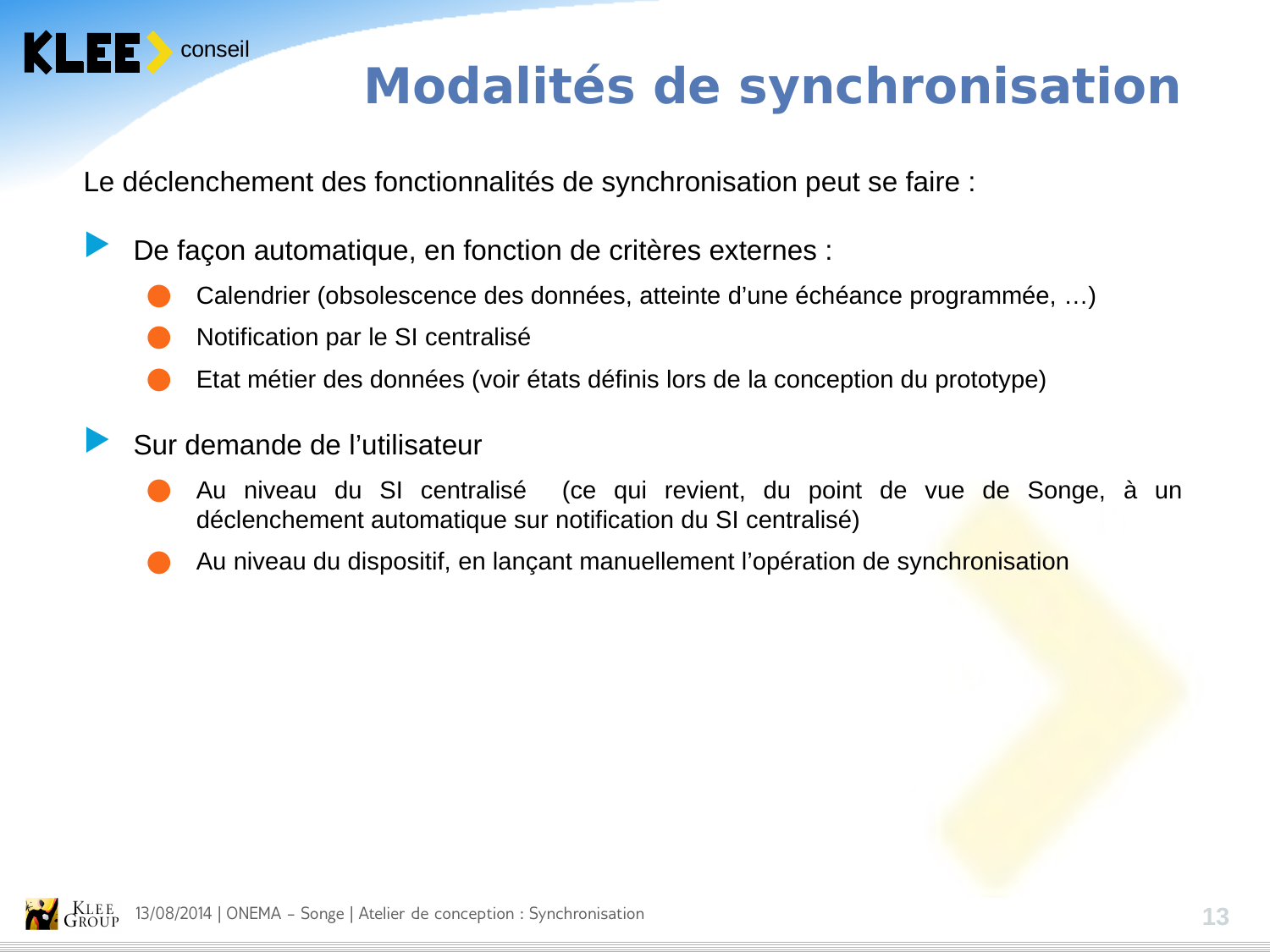

Modalités de synchronisation
Le déclenchement des fonctionnalités de synchronisation peut se faire :
De façon automatique, en fonction de critères externes :
Calendrier (obsolescence des données, atteinte d’une échéance programmée, …)
Notification par le SI centralisé
Etat métier des données (voir états définis lors de la conception du prototype)
Sur demande de l’utilisateur
Au niveau du SI centralisé  (ce qui revient, du point de vue de Songe, à un déclenchement automatique sur notification du SI centralisé)
Au niveau du dispositif, en lançant manuellement l’opération de synchronisation